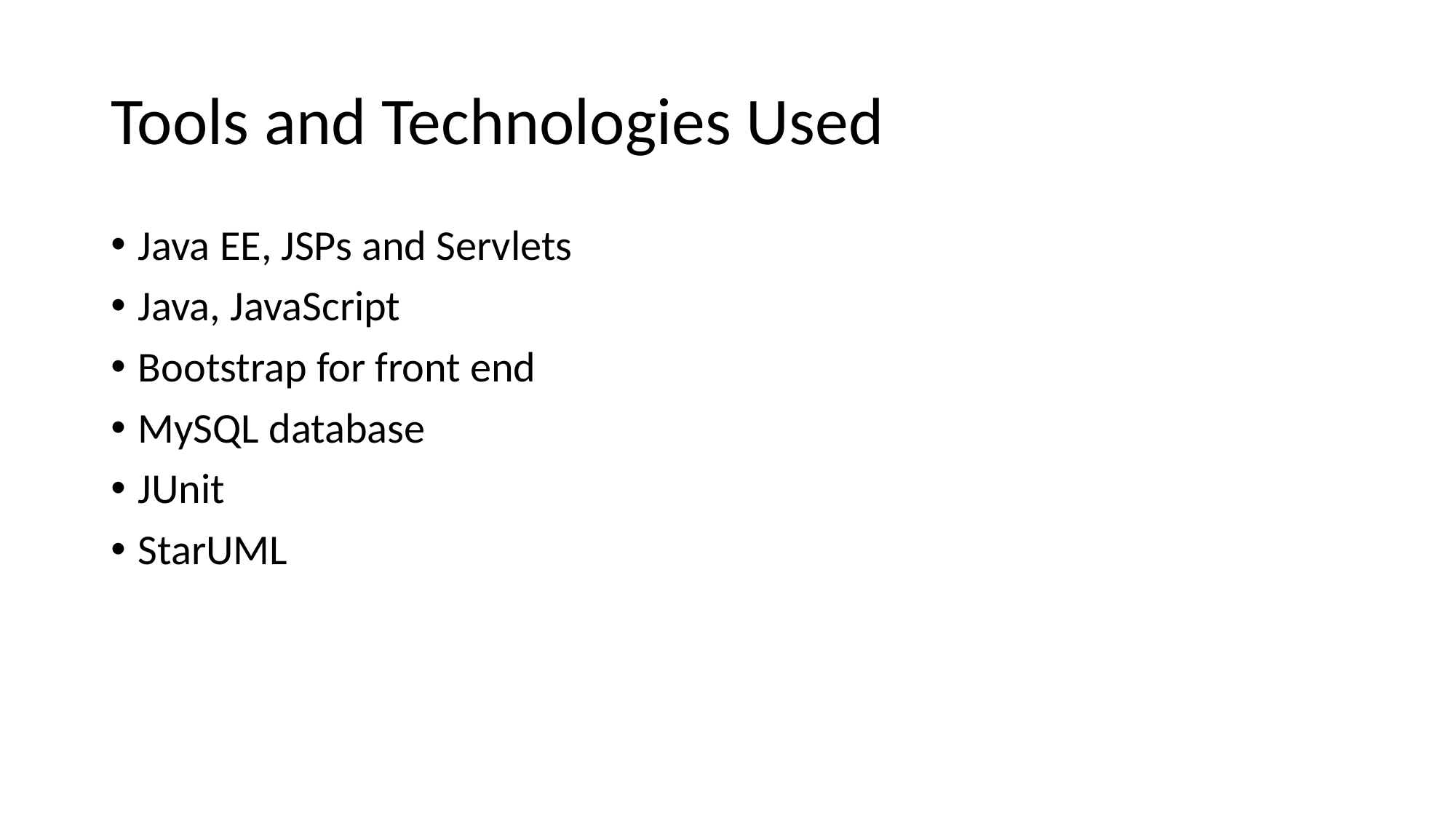

# Tools and Technologies Used
Java EE, JSPs and Servlets
Java, JavaScript
Bootstrap for front end
MySQL database
JUnit
StarUML